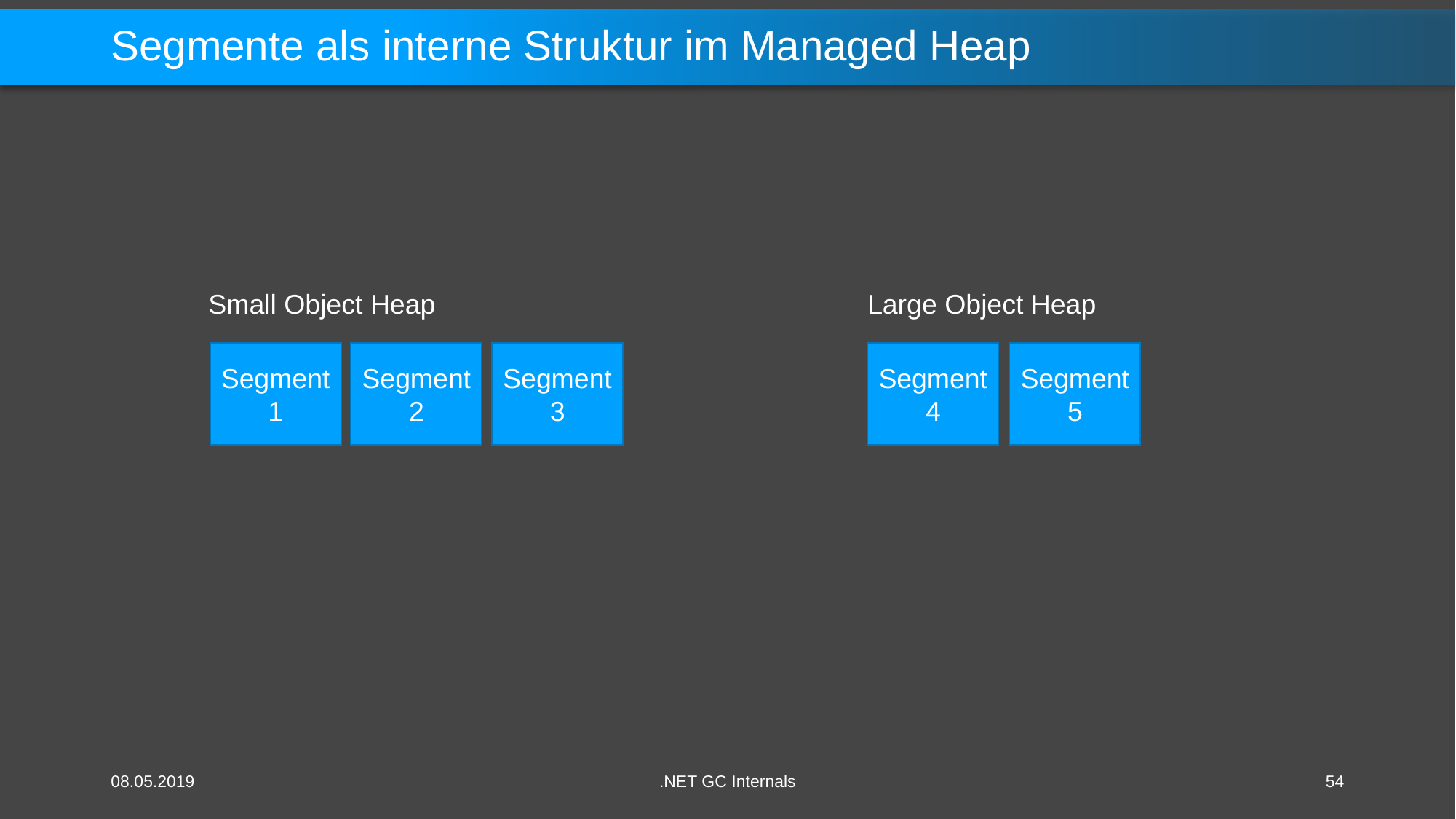

# Segmente als interne Struktur im Managed Heap
Small Object Heap
Large Object Heap
Segment 1
Segment 2
Segment 3
Segment 4
Segment 5
08.05.2019
.NET GC Internals
54